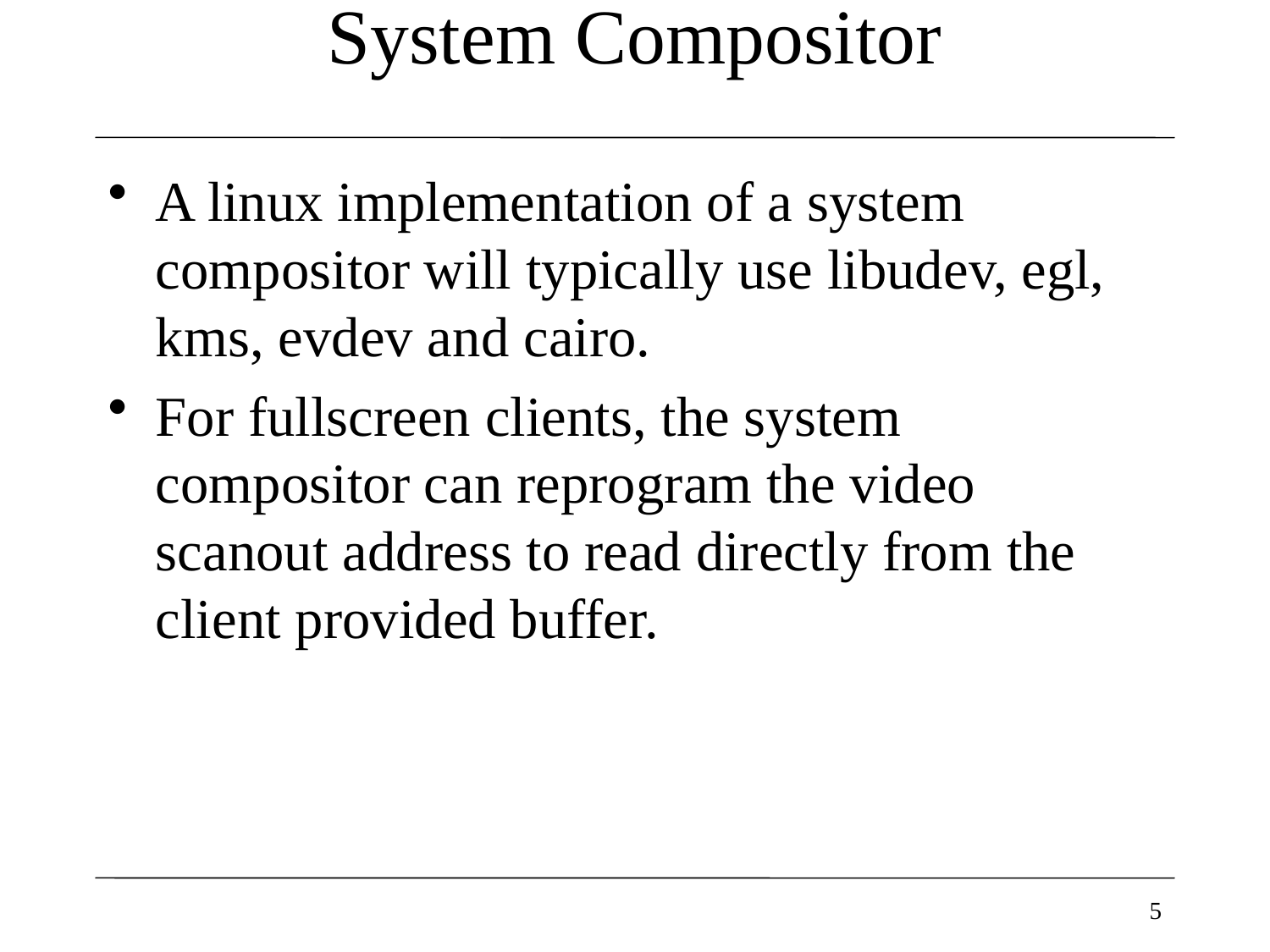

# System Compositor
A linux implementation of a system compositor will typically use libudev, egl, kms, evdev and cairo.
For fullscreen clients, the system compositor can reprogram the video scanout address to read directly from the client provided buffer.
5